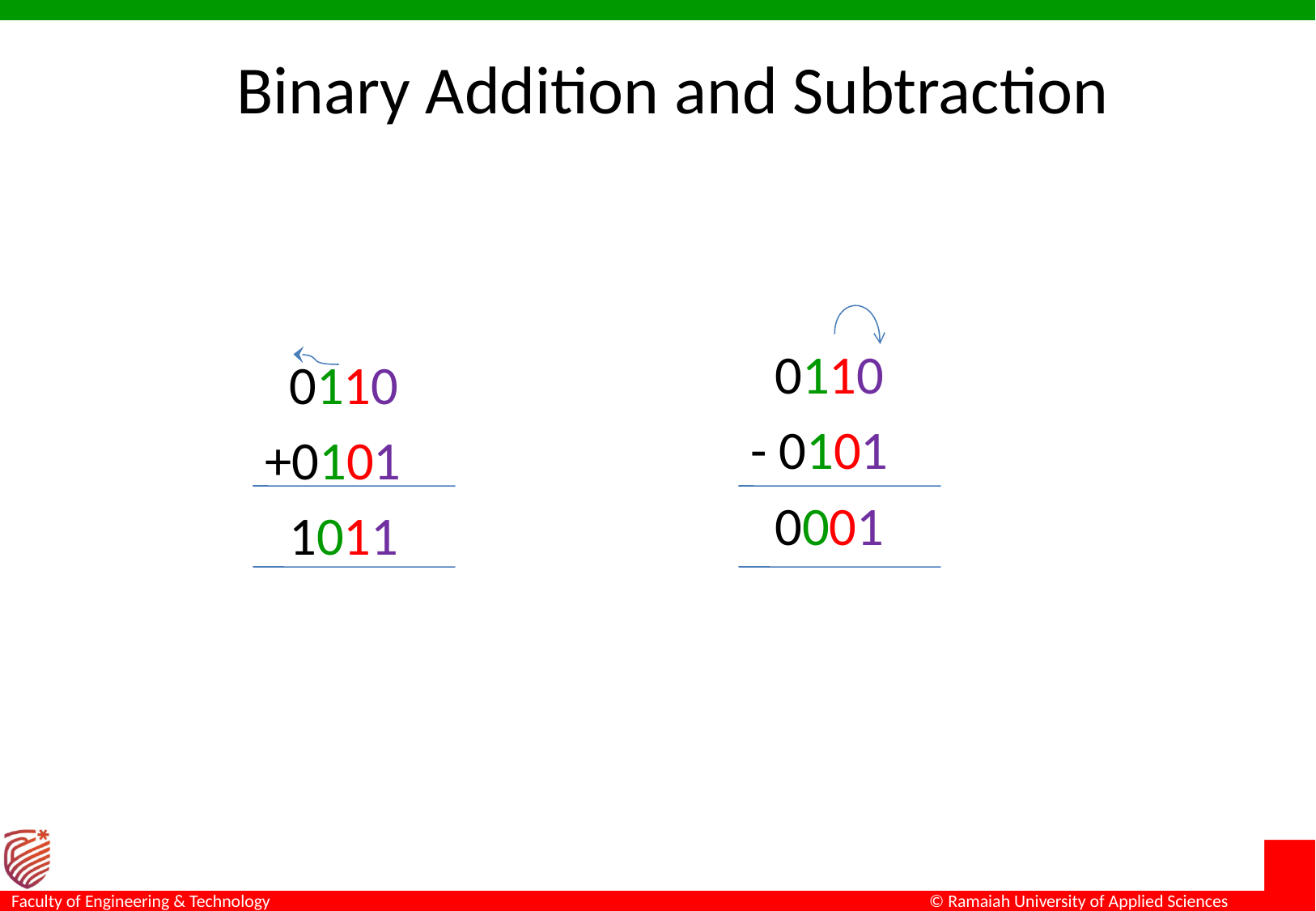

# Binary Addition and Subtraction
  0110
- 0101
  0001
  0110
+0101
  1011